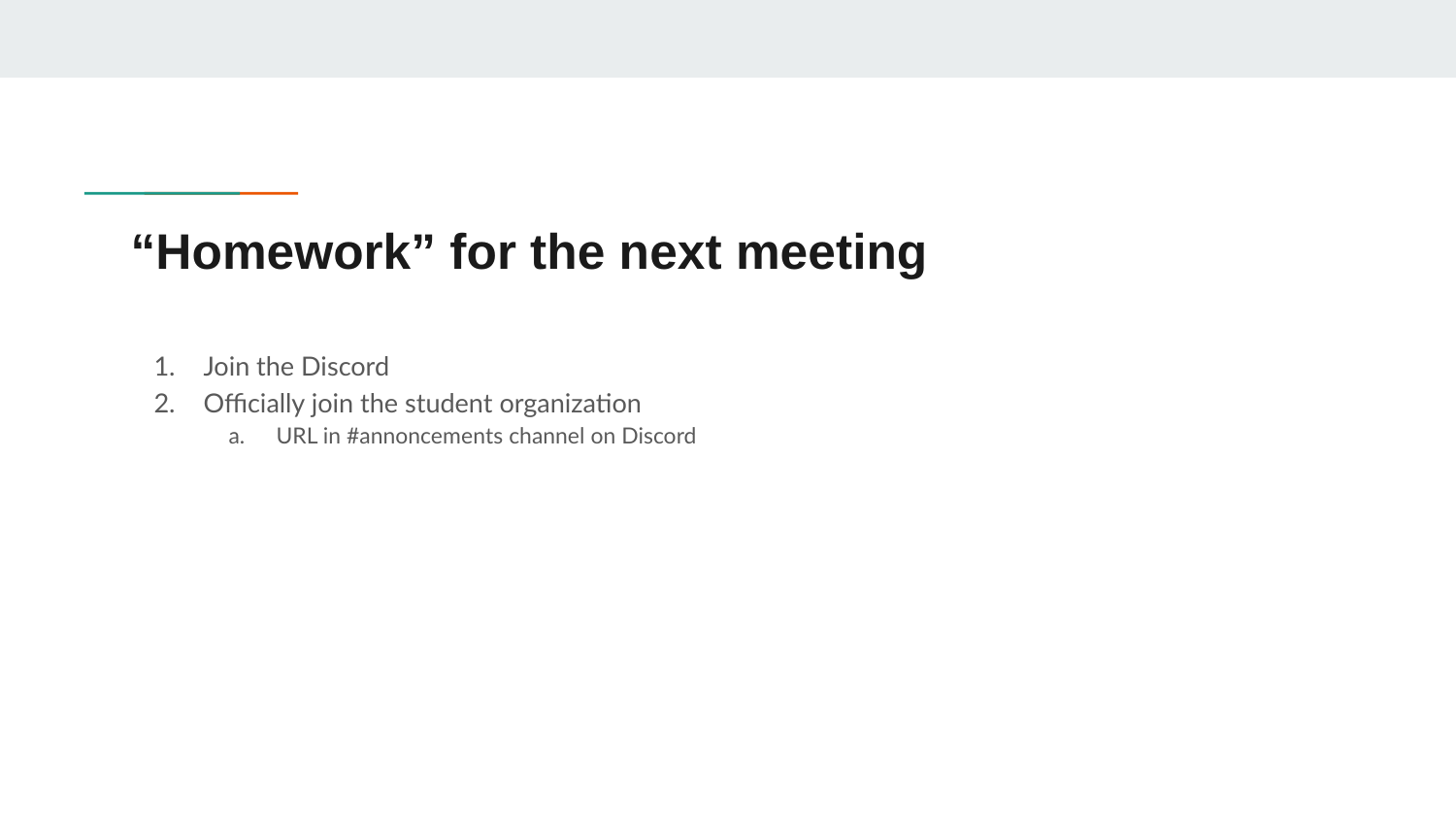

# “Homework” for the next meeting
Join the Discord
Officially join the student organization
URL in #annoncements channel on Discord